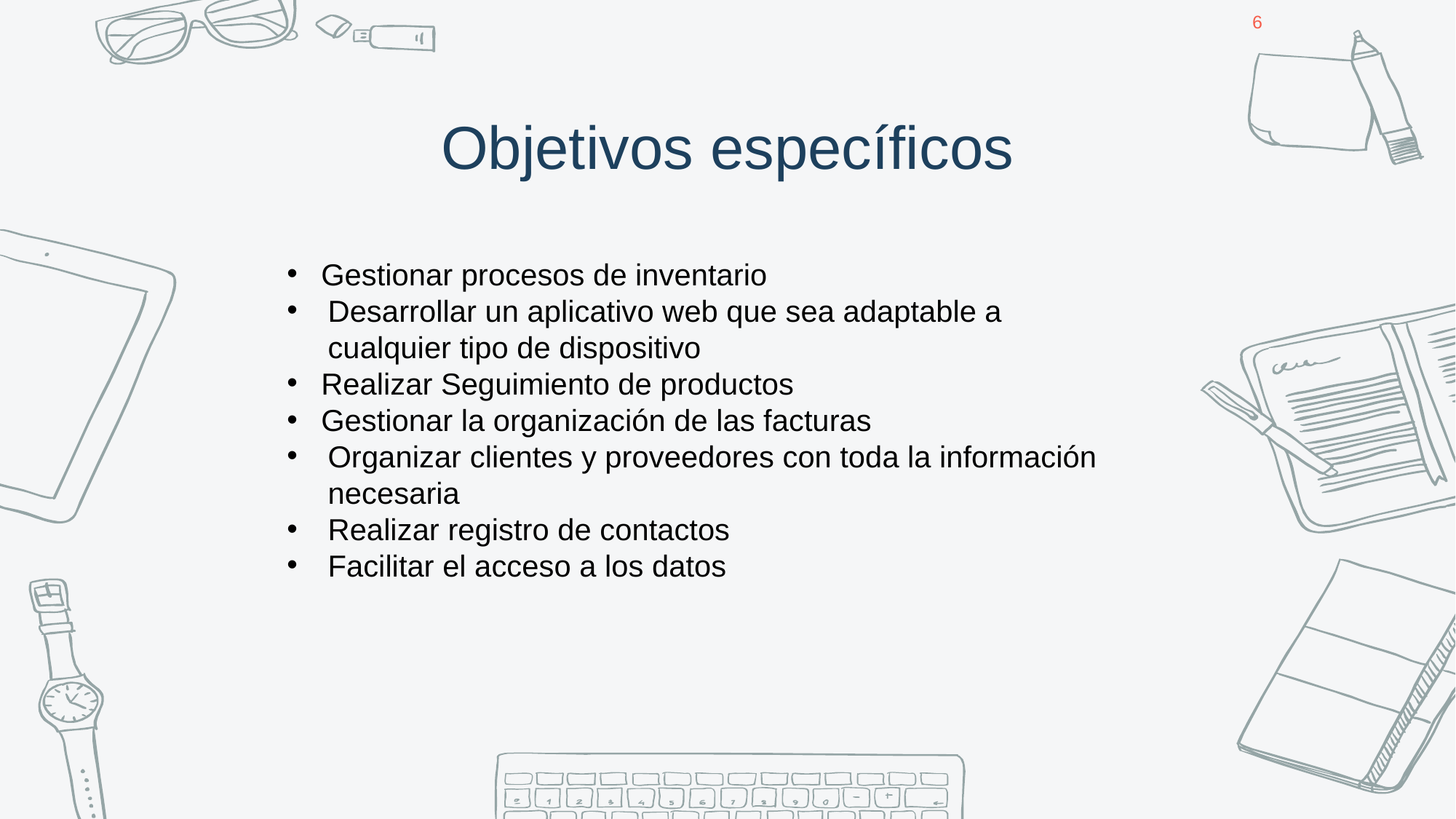

6
Objetivos específicos
Gestionar procesos de inventario
Desarrollar un aplicativo web que sea adaptable a cualquier tipo de dispositivo
Realizar Seguimiento de productos
Gestionar la organización de las facturas
Organizar clientes y proveedores con toda la información necesaria
Realizar registro de contactos
Facilitar el acceso a los datos